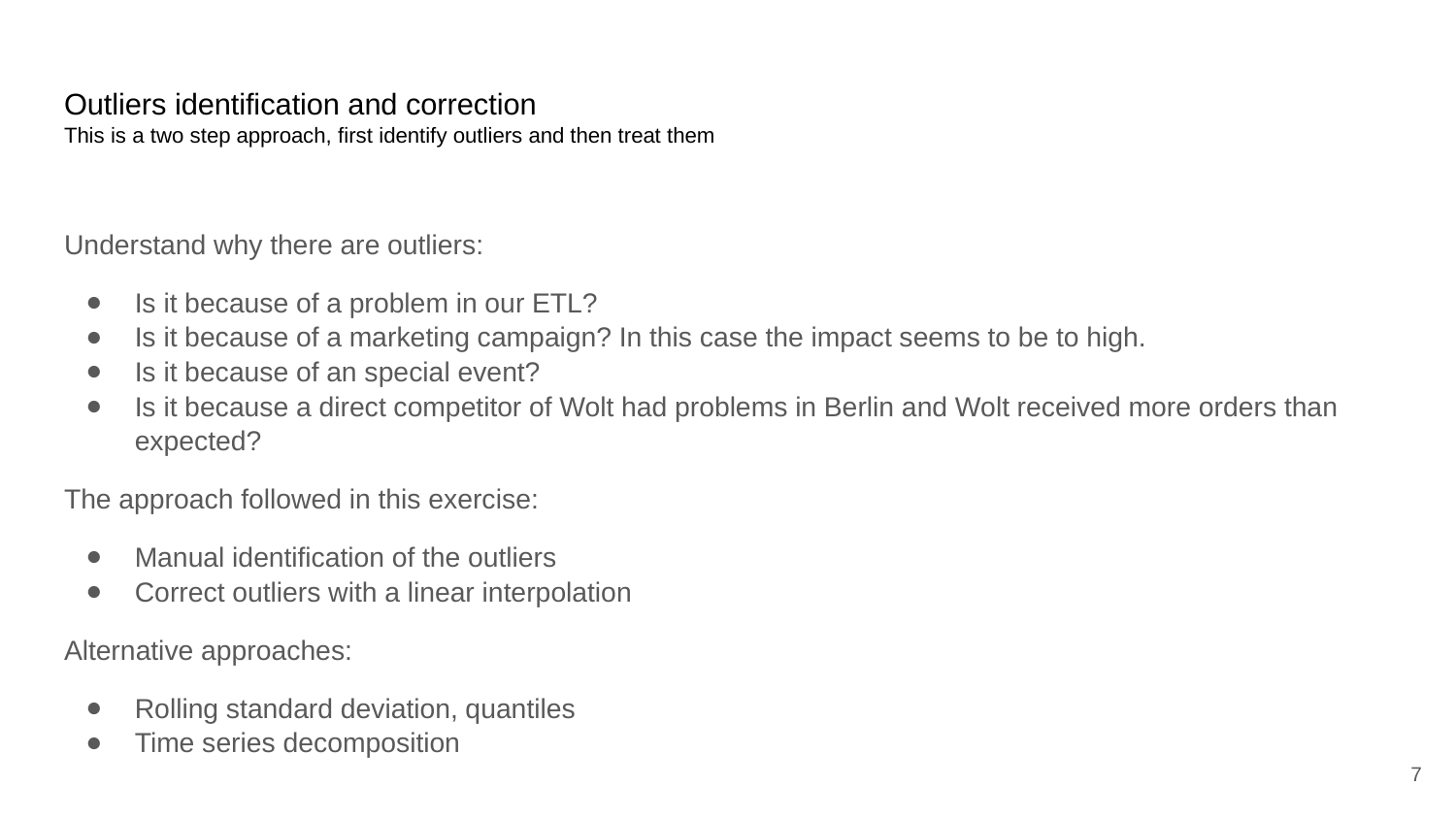

# Outliers identification and correction
This is a two step approach, first identify outliers and then treat them
Understand why there are outliers:
Is it because of a problem in our ETL?
Is it because of a marketing campaign? In this case the impact seems to be to high.
Is it because of an special event?
Is it because a direct competitor of Wolt had problems in Berlin and Wolt received more orders than expected?
The approach followed in this exercise:
Manual identification of the outliers
Correct outliers with a linear interpolation
Alternative approaches:
Rolling standard deviation, quantiles
Time series decomposition
7